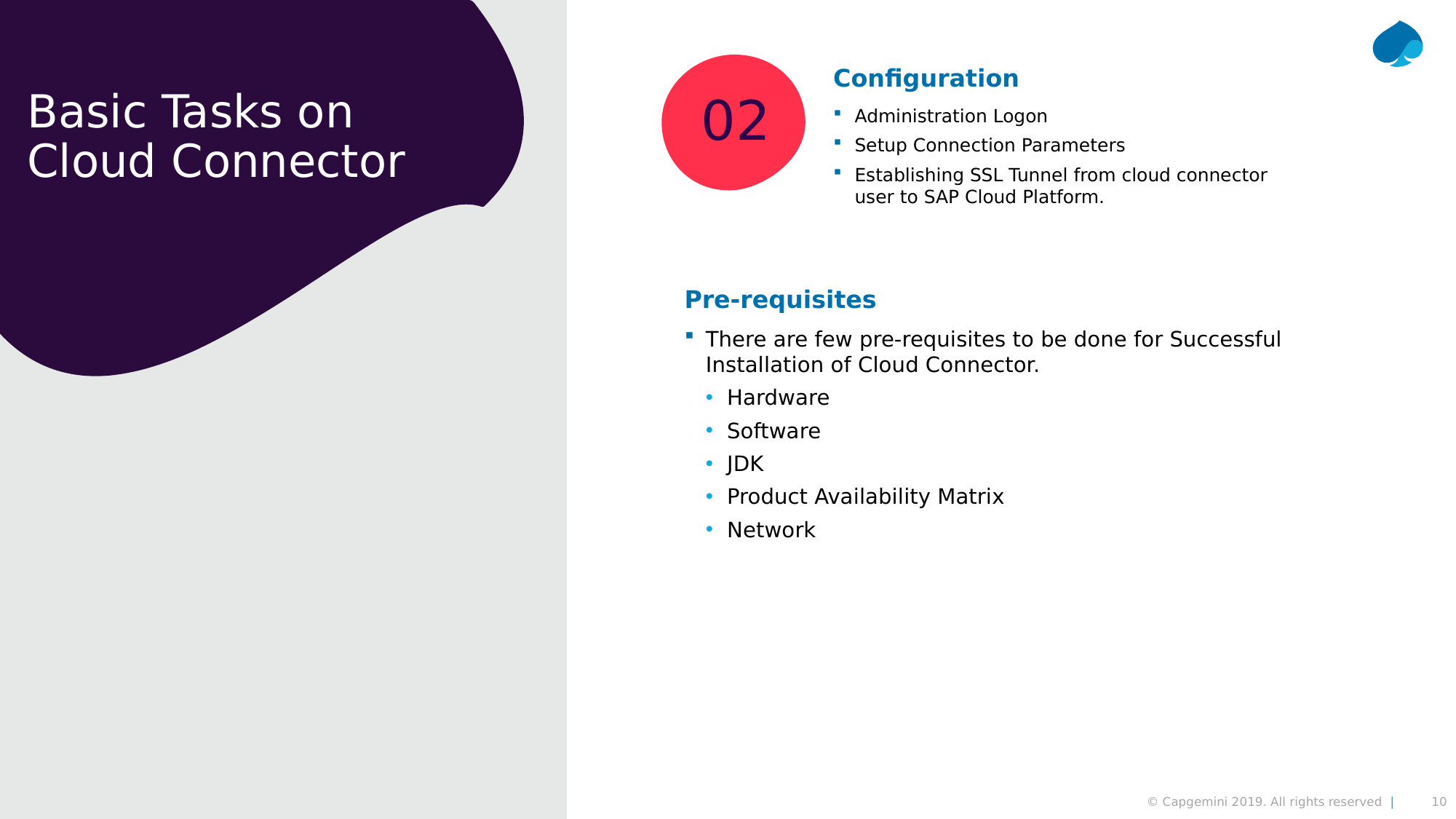

# Basic Tasks on Cloud Connector

Configuration
02
Administration Logon
Setup Connection Parameters
Establishing SSL Tunnel from cloud connector user to SAP Cloud Platform.

Pre-requisites
There are few pre-requisites to be done for Successful Installation of Cloud Connector.
Hardware
Software
JDK
Product Availability Matrix
Network